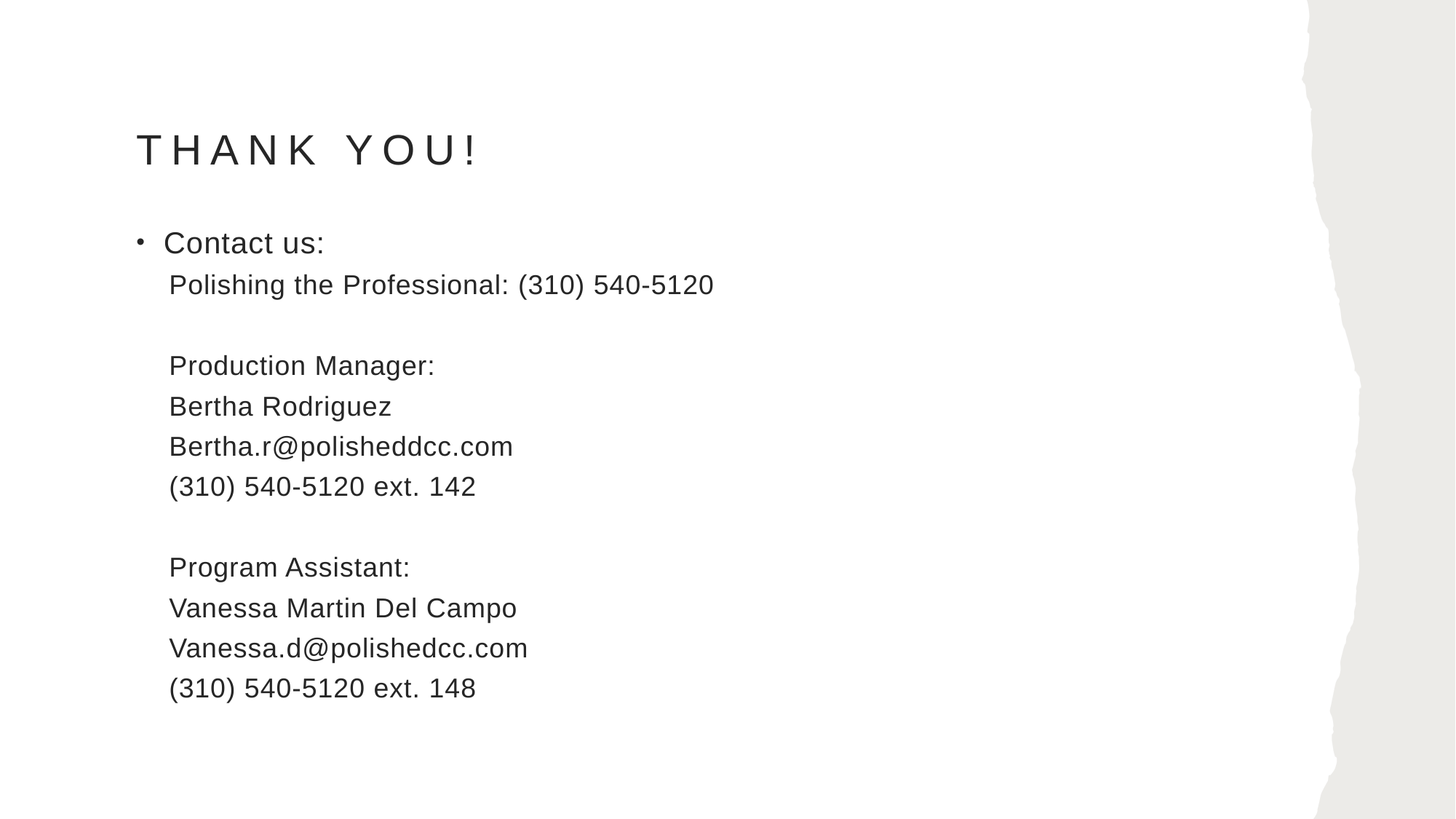

# thank YOU!
Contact us:
Polishing the Professional: (310) 540-5120

Production Manager:
Bertha Rodriguez
Bertha.r@polisheddcc.com
(310) 540-5120 ext. 142

Program Assistant:
Vanessa Martin Del Campo
Vanessa.d@polishedcc.com
(310) 540-5120 ext. 148